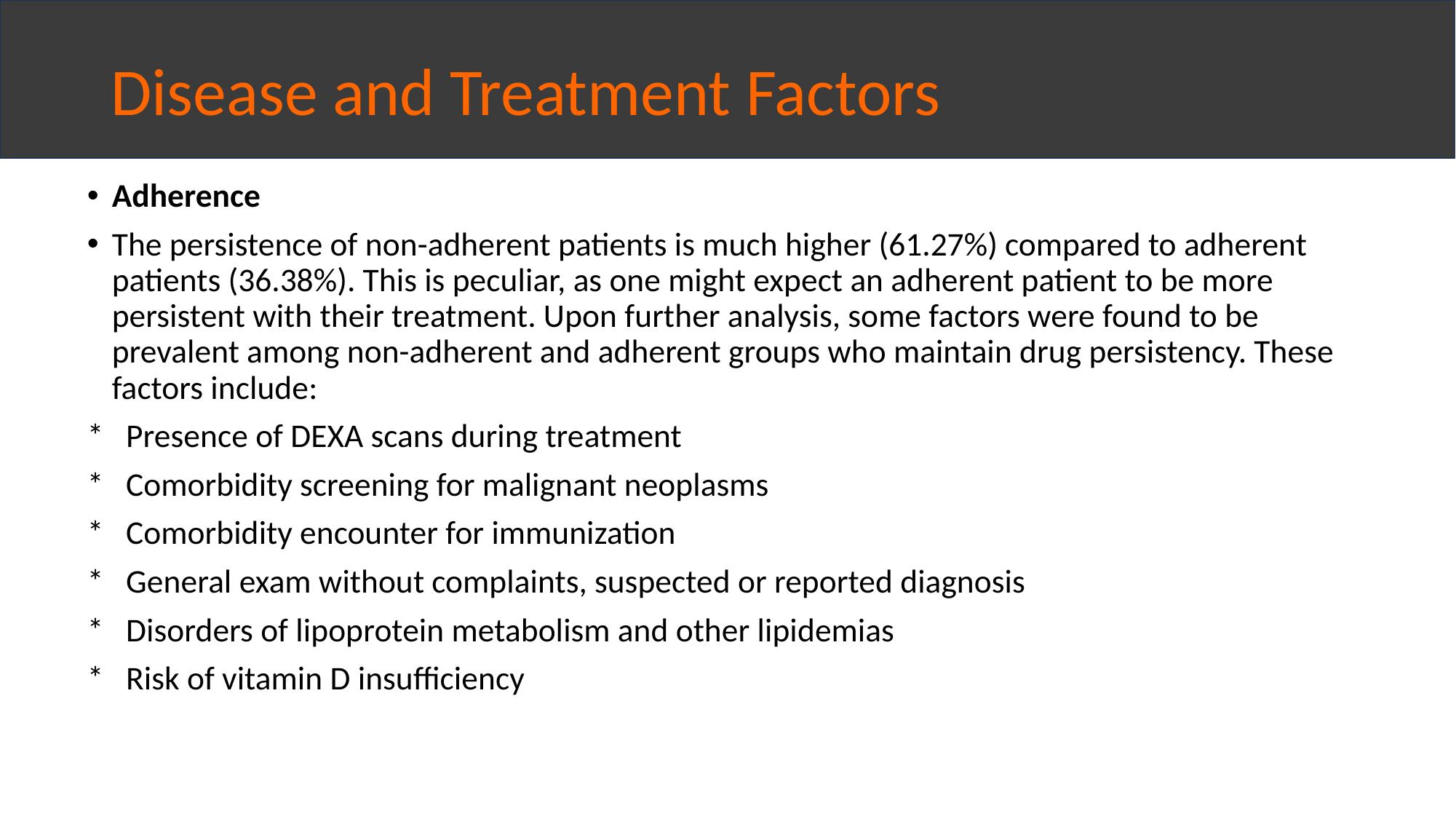

# Disease and Treatment Factors
Adherence
The persistence of non-adherent patients is much higher (61.27%) compared to adherent patients (36.38%). This is peculiar, as one might expect an adherent patient to be more persistent with their treatment. Upon further analysis, some factors were found to be prevalent among non-adherent and adherent groups who maintain drug persistency. These factors include:
*   Presence of DEXA scans during treatment
*   Comorbidity screening for malignant neoplasms
*   Comorbidity encounter for immunization
*   General exam without complaints, suspected or reported diagnosis
*   Disorders of lipoprotein metabolism and other lipidemias
*   Risk of vitamin D insufficiency